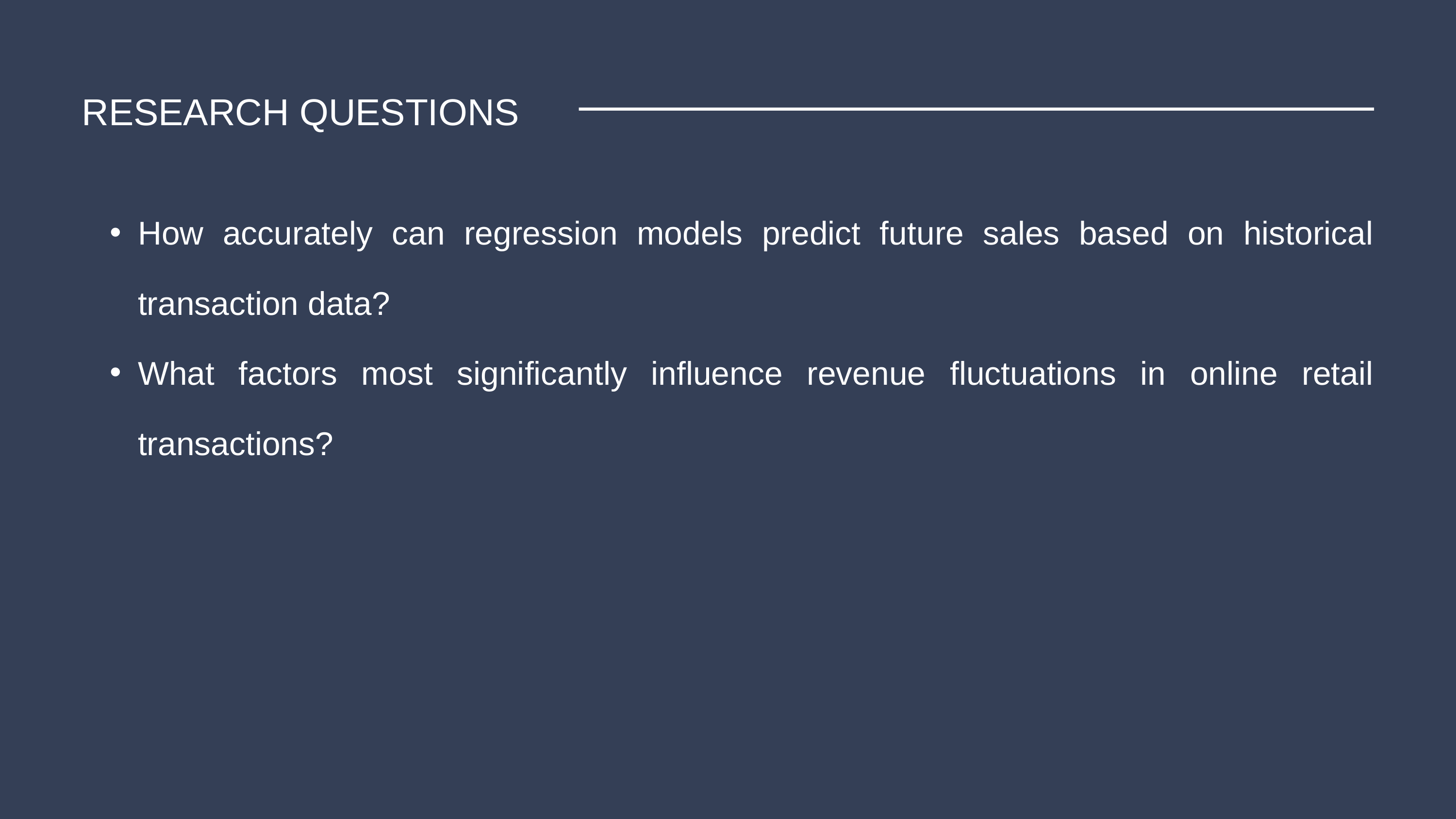

RESEARCH QUESTIONS

How accurately can regression models predict future sales based on historical transaction data?
What factors most significantly influence revenue fluctuations in online retail transactions?